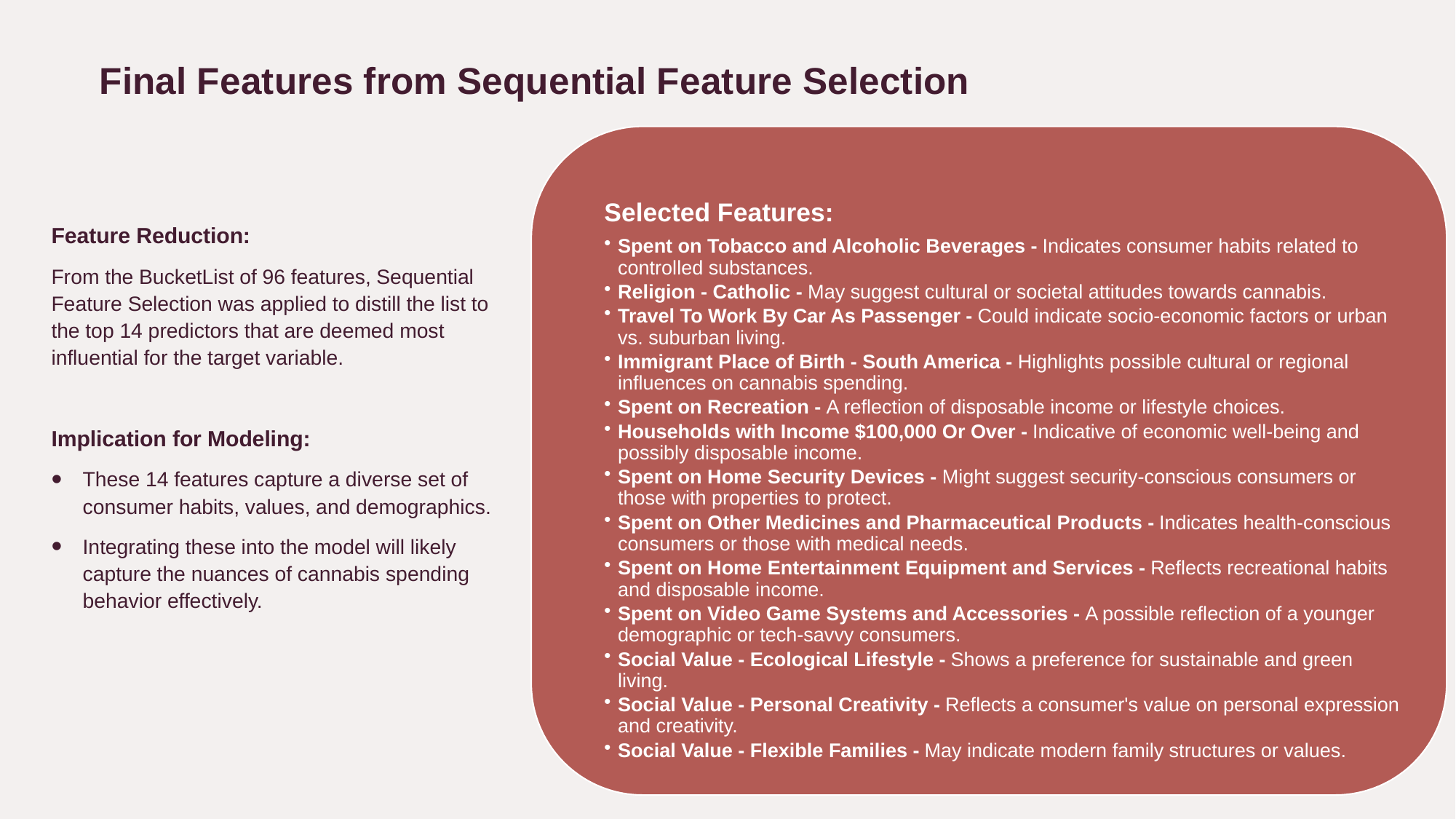

# Final Features from Sequential Feature Selection
Selected Features:
Spent on Tobacco and Alcoholic Beverages - Indicates consumer habits related to controlled substances.
Religion - Catholic - May suggest cultural or societal attitudes towards cannabis.
Travel To Work By Car As Passenger - Could indicate socio-economic factors or urban vs. suburban living.
Immigrant Place of Birth - South America - Highlights possible cultural or regional influences on cannabis spending.
Spent on Recreation - A reflection of disposable income or lifestyle choices.
Households with Income $100,000 Or Over - Indicative of economic well-being and possibly disposable income.
Spent on Home Security Devices - Might suggest security-conscious consumers or those with properties to protect.
Spent on Other Medicines and Pharmaceutical Products - Indicates health-conscious consumers or those with medical needs.
Spent on Home Entertainment Equipment and Services - Reflects recreational habits and disposable income.
Spent on Video Game Systems and Accessories - A possible reflection of a younger demographic or tech-savvy consumers.
Social Value - Ecological Lifestyle - Shows a preference for sustainable and green living.
Social Value - Personal Creativity - Reflects a consumer's value on personal expression and creativity.
Social Value - Flexible Families - May indicate modern family structures or values.
Feature Reduction:
From the BucketList of 96 features, Sequential Feature Selection was applied to distill the list to the top 14 predictors that are deemed most influential for the target variable.

Implication for Modeling:
These 14 features capture a diverse set of consumer habits, values, and demographics.
Integrating these into the model will likely capture the nuances of cannabis spending behavior effectively.